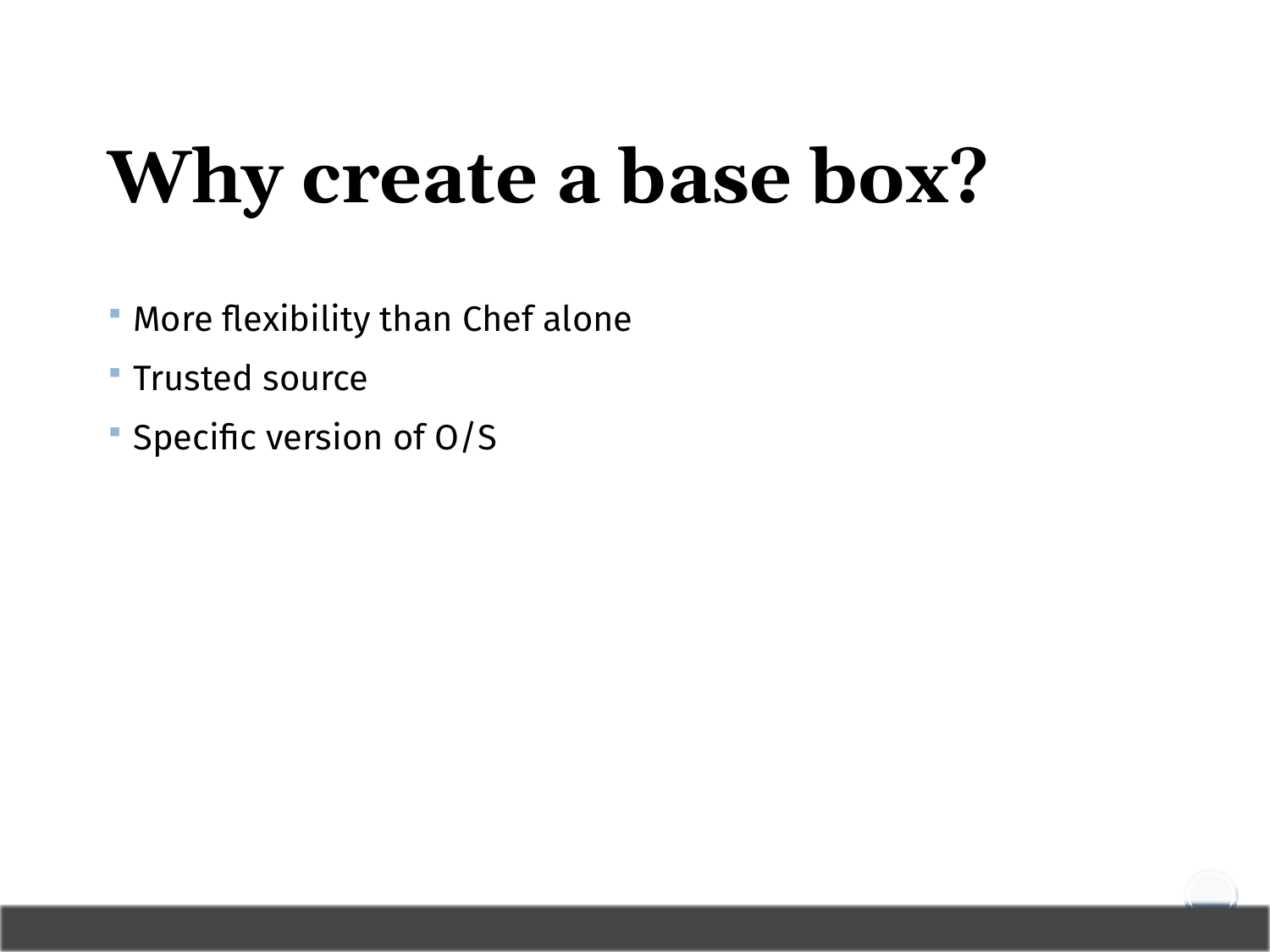

# Why create a base box?
More flexibility than Chef alone
Trusted source
Specific version of O/S